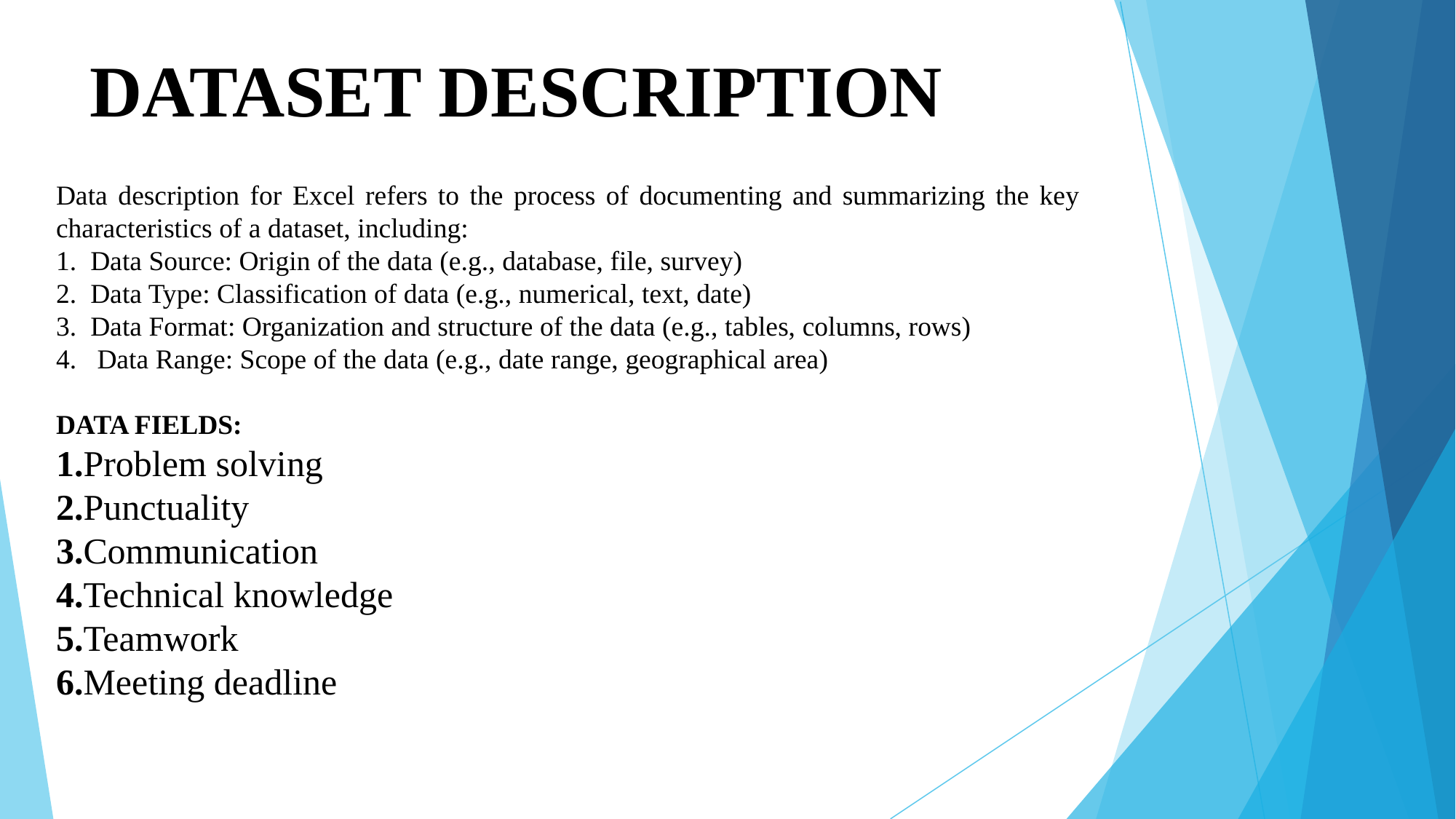

# DATASET DESCRIPTION

Data description for Excel refers to the process of documenting and summarizing the key characteristics of a dataset, including:
1.  Data Source: Origin of the data (e.g., database, file, survey)
2.  Data Type: Classification of data (e.g., numerical, text, date)
3.  Data Format: Organization and structure of the data (e.g., tables, columns, rows)
Data Range: Scope of the data (e.g., date range, geographical area)

DATA FIELDS:
1.Problem solving
2.Punctuality
3.Communication
4.Technical knowledge
5.Teamwork
6.Meeting deadline